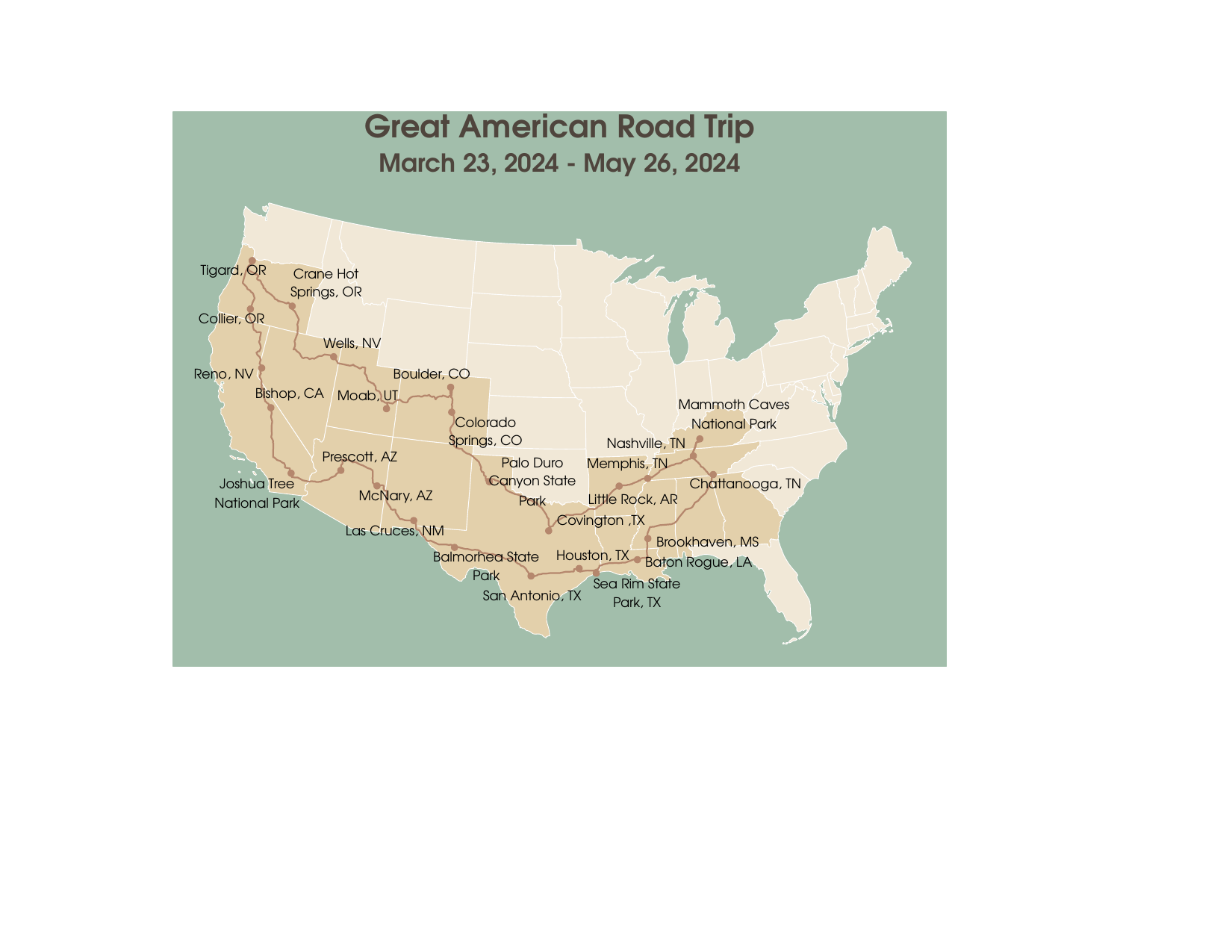

Great American Road Trip
March 23, 2024 - May 26, 2024

Tigard, OR

Crane Hot

Springs, OR

Collier, OR

Wells, NV

Reno, NV
Boulder, CO

Bishop, CA

Moab, UT

Mammoth Caves

Colorado
National Park

Springs, CO

Nashville, TN

Prescott, AZ

Memphis, TN
Palo Duro

Canyon State

Chattanooga, TN

Joshua Tree

McNary, AZ
Little Rock, AR
Park
National Park
Covington ,TX

Las Cruces, NM

Brookhaven, MS

Houston, TX
Balmorhea State

Baton Rogue, LA

Park

Sea Rim State
San Antonio, TX
Park, TX